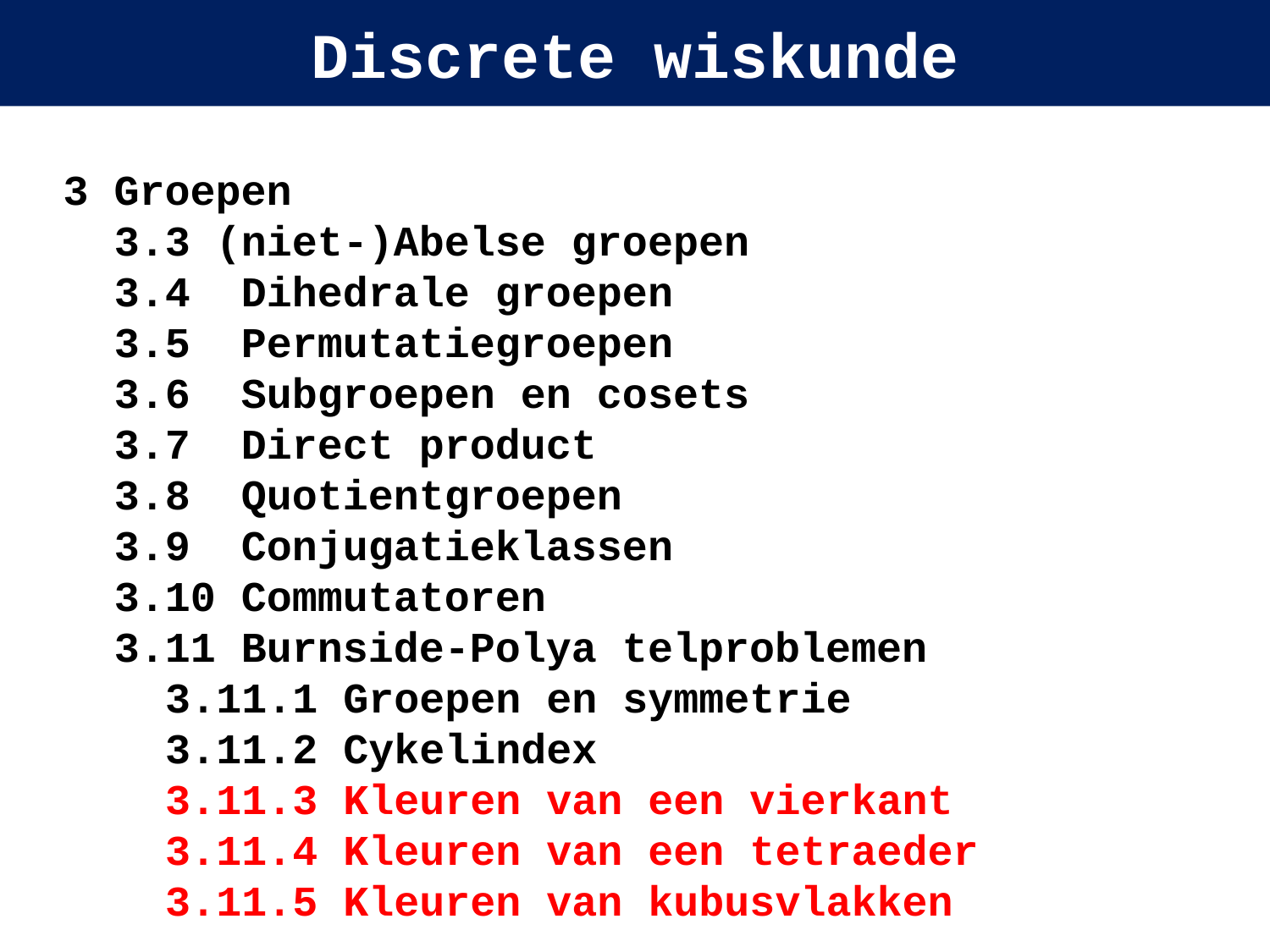

# Discrete wiskunde

3 Groepen
3.3 (niet-)Abelse groepen
3.4  Dihedrale groepen
3.5  Permutatiegroepen
3.6  Subgroepen en cosets
3.7  Direct product
3.8  Quotientgroepen
3.9  Conjugatieklassen
3.10 Commutatoren
3.11 Burnside-Polya telproblemen
3.11.1 Groepen en symmetrie
3.11.2 Cykelindex
3.11.3 Kleuren van een vierkant
3.11.4 Kleuren van een tetraeder
3.11.5 Kleuren van kubusvlakken